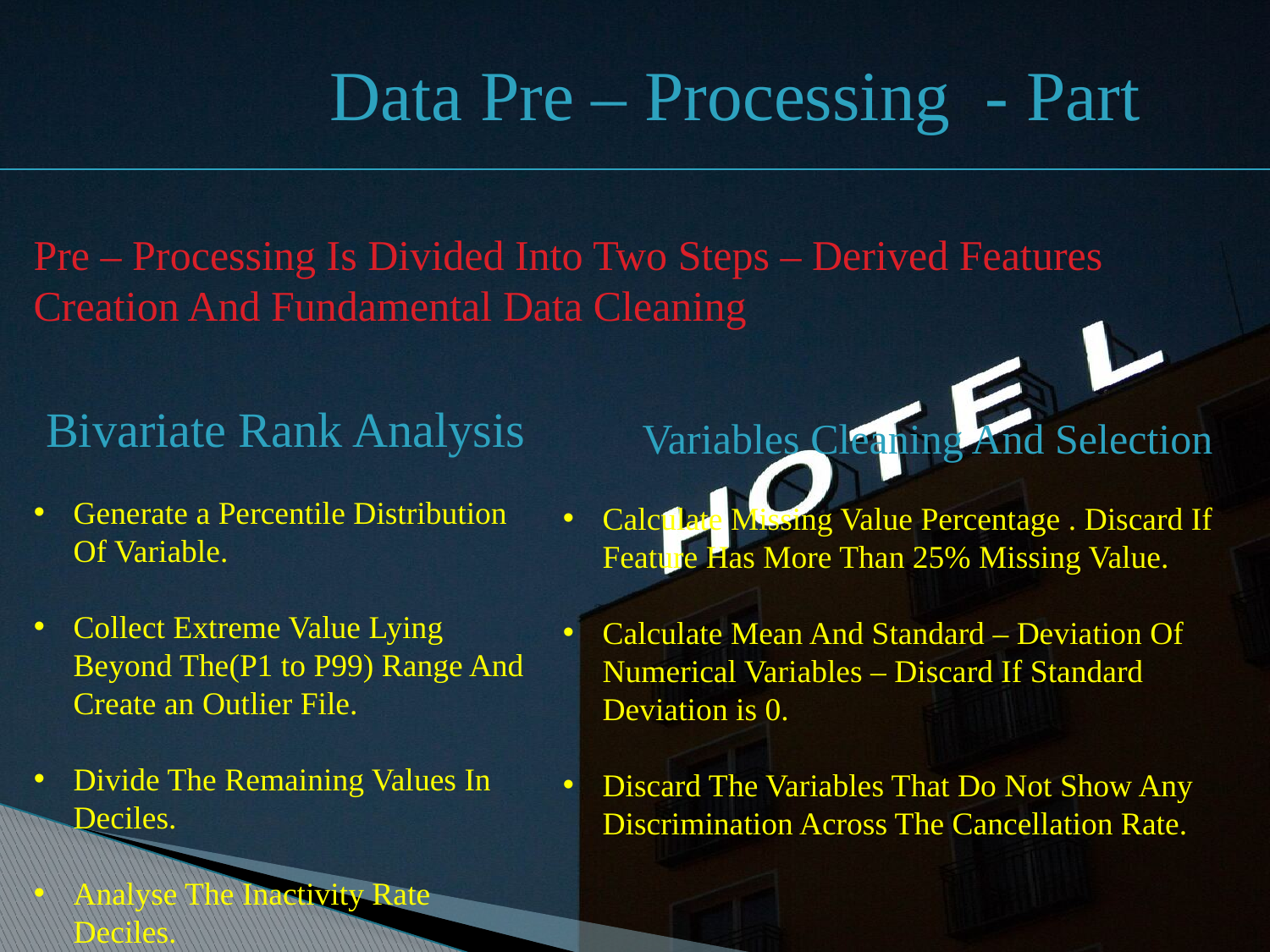

Data Pre – Processing  - Part
Pre – Processing Is Divided Into Two Steps – Derived Features Creation And Fundamental Data Cleaning
Bivariate Rank Analysis
Variables Cleaning And Selection
Generate a Percentile Distribution Of Variable.

Collect Extreme Value Lying Beyond The(P1 to P99) Range And Create an Outlier File.

Divide The Remaining Values In Deciles.

Analyse The Inactivity Rate Deciles.
Calculate Missing Value Percentage . Discard If Feature Has More Than 25% Missing Value.

Calculate Mean And Standard – Deviation Of Numerical Variables – Discard If Standard Deviation is 0.

Discard The Variables That Do Not Show Any Discrimination Across The Cancellation Rate.